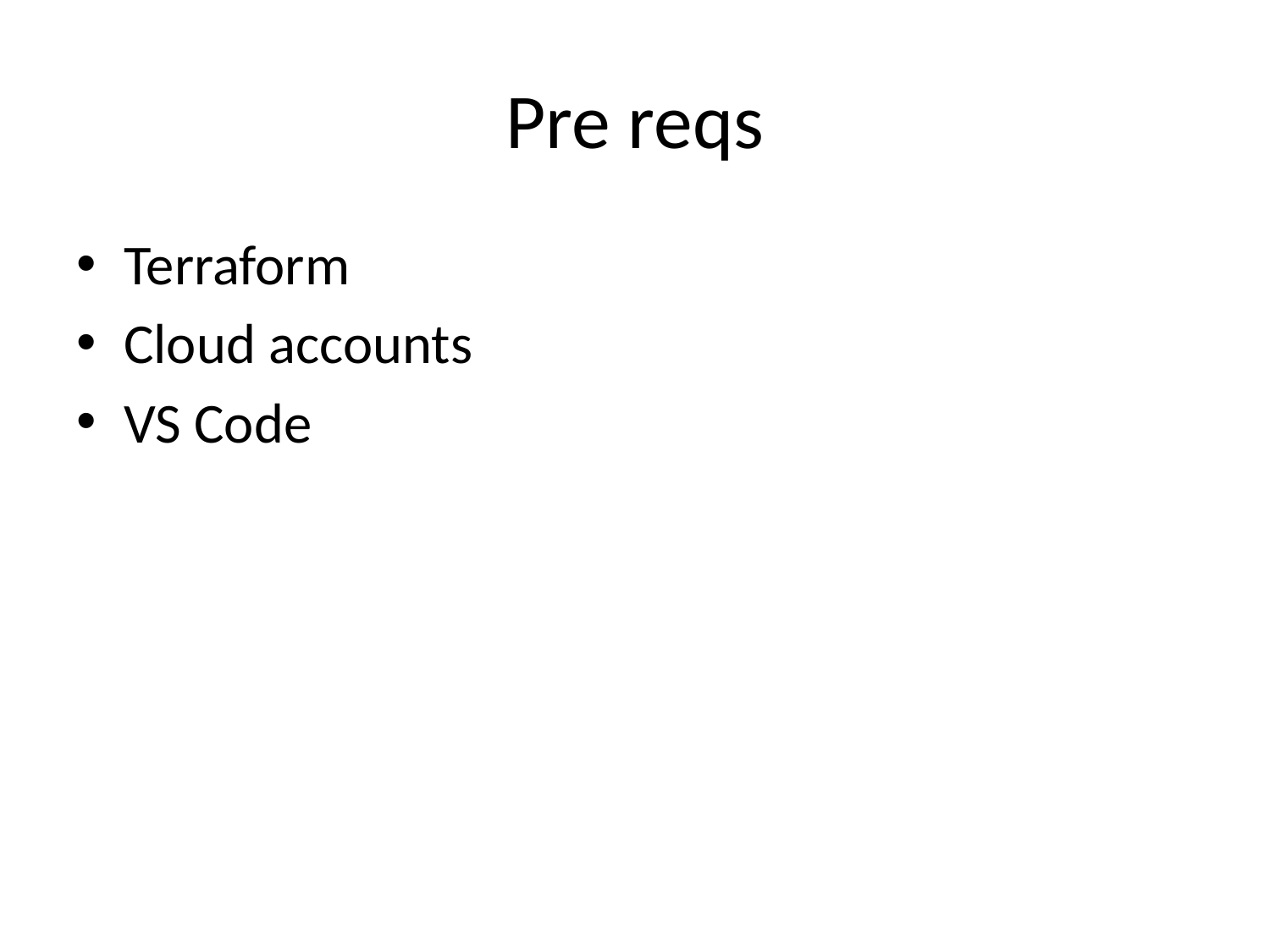

# Pre reqs
Terraform
Cloud accounts
VS Code